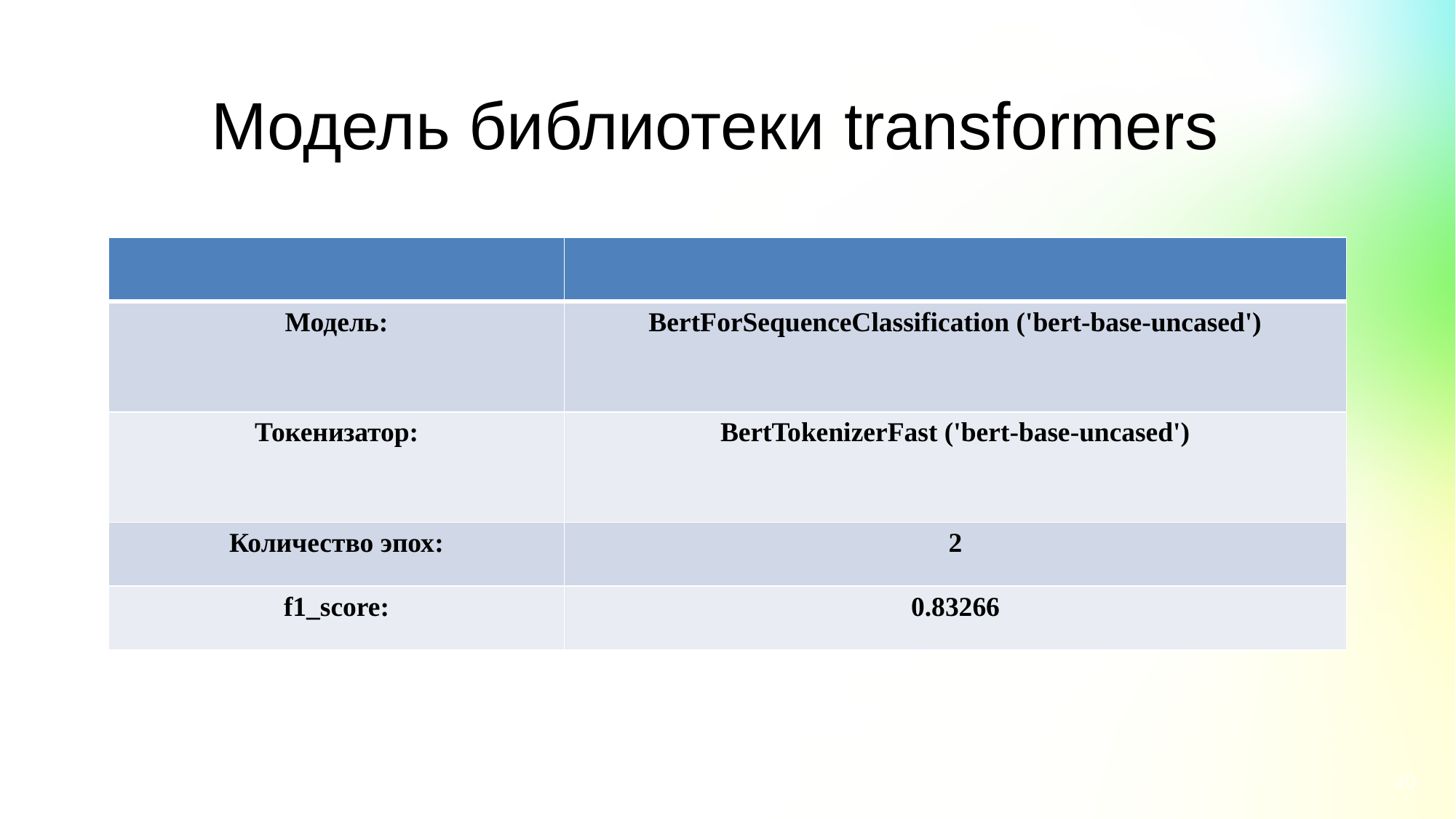

# Модель библиотеки transformers
|  |  |
| --- | --- |
| Модель: | BertForSequenceClassification ('bert-base-uncased') |
| Токенизатор: | BertTokenizerFast ('bert-base-uncased') |
| Количество эпох: | 2 |
| f1\_score: | 0.83266 |